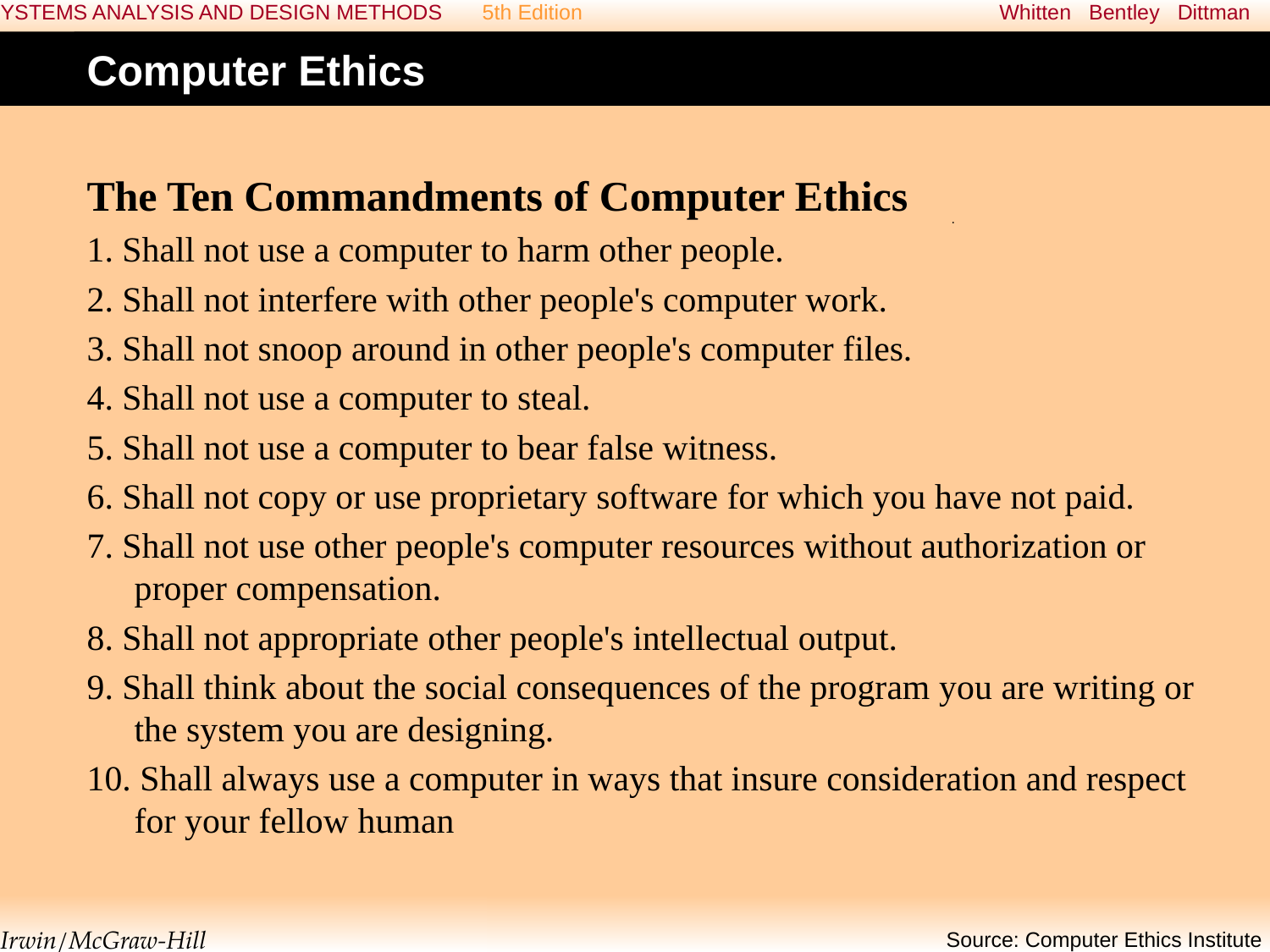

# Computer Ethics

The Ten Commandments of Computer Ethics
1. Shall not use a computer to harm other people.
2. Shall not interfere with other people's computer work.
3. Shall not snoop around in other people's computer files.
4. Shall not use a computer to steal.
5. Shall not use a computer to bear false witness.
6. Shall not copy or use proprietary software for which you have not paid.
7. Shall not use other people's computer resources without authorization or proper compensation.
8. Shall not appropriate other people's intellectual output.
9. Shall think about the social consequences of the program you are writing or the system you are designing.
10. Shall always use a computer in ways that insure consideration and respect for your fellow human

Source: Computer Ethics Institute